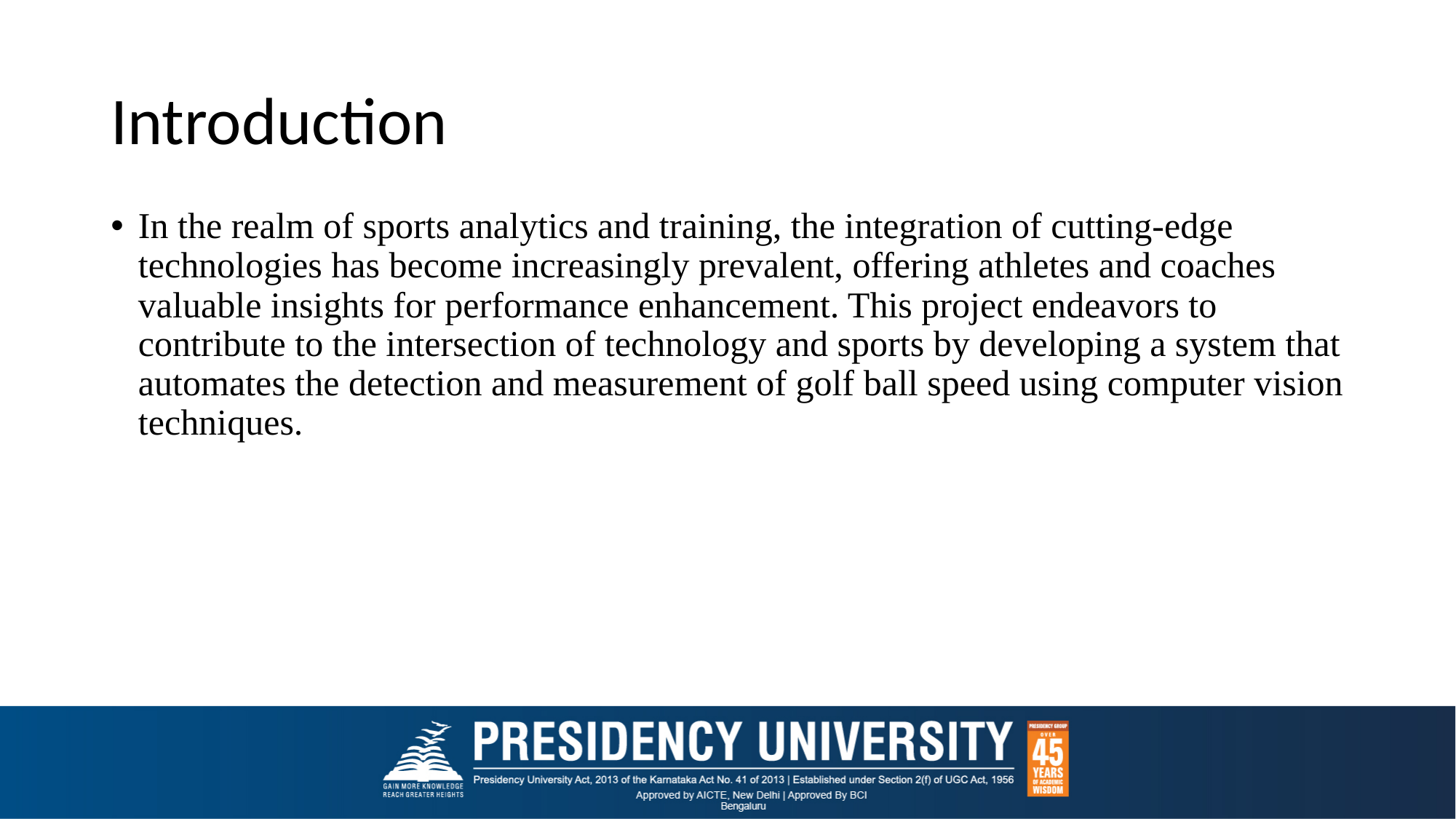

# Introduction
In the realm of sports analytics and training, the integration of cutting-edge technologies has become increasingly prevalent, offering athletes and coaches valuable insights for performance enhancement. This project endeavors to contribute to the intersection of technology and sports by developing a system that automates the detection and measurement of golf ball speed using computer vision techniques.